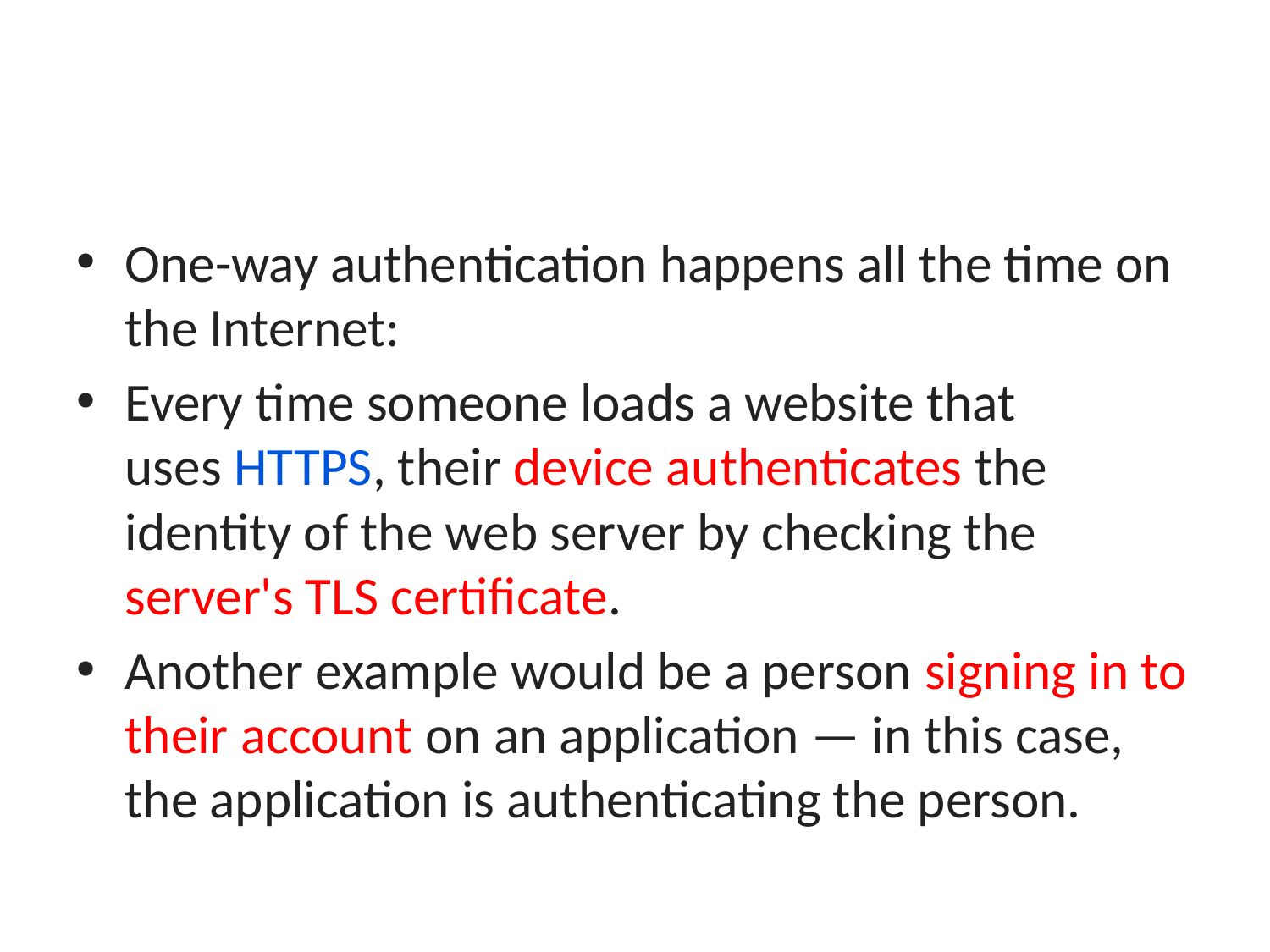

#
One-way authentication happens all the time on the Internet:
Every time someone loads a website that uses HTTPS, their device authenticates the identity of the web server by checking the server's TLS certificate.
Another example would be a person signing in to their account on an application — in this case, the application is authenticating the person.